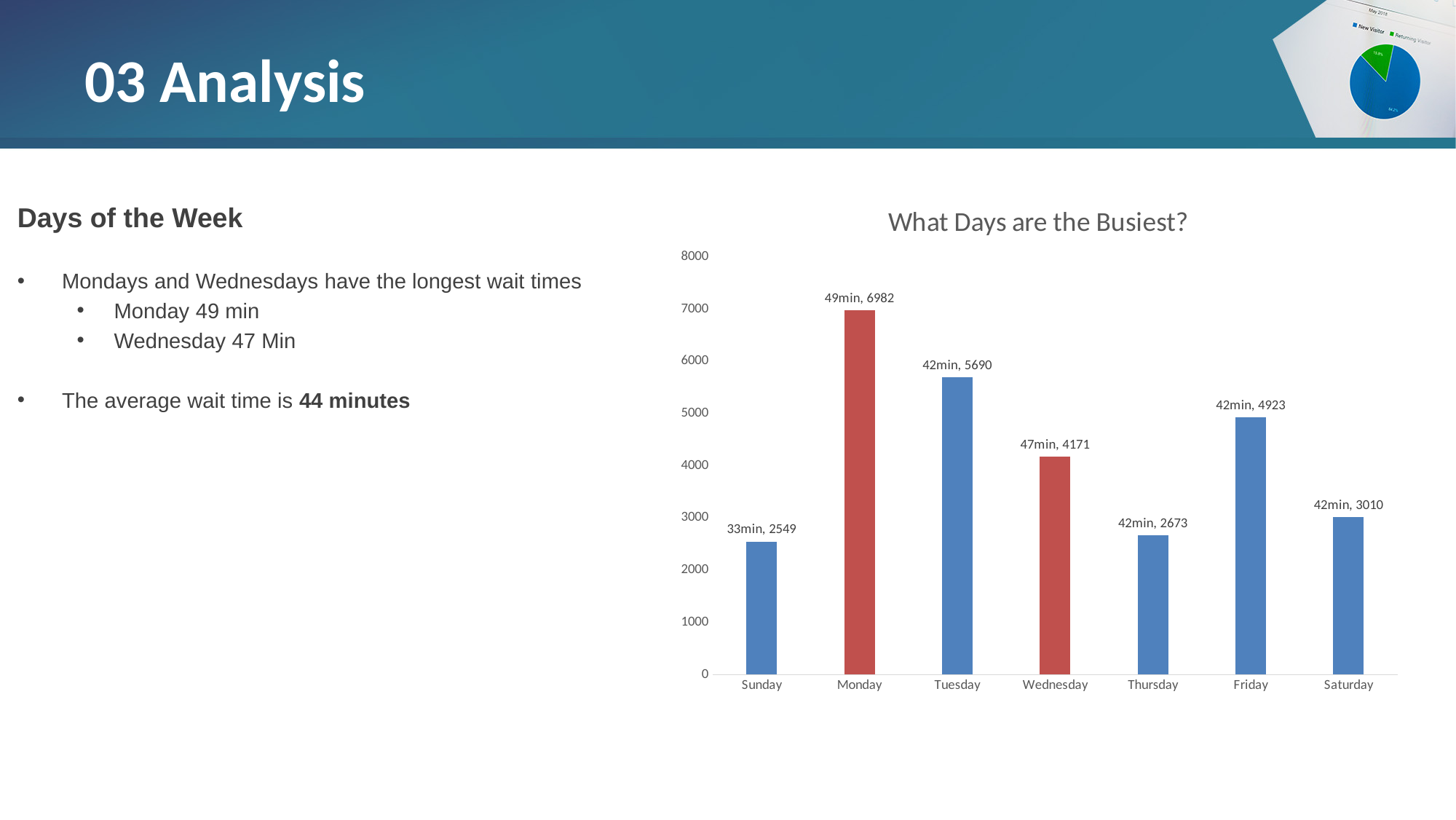

# 03 Analysis

### Chart: What Days are the Busiest?

| Category | Count of Patient ID |
|---|---|
| Sunday | 2549.0 |
| Monday | 6982.0 |
| Tuesday | 5690.0 |
| Wednesday | 4171.0 |
| Thursday | 2673.0 |
| Friday | 4923.0 |
| Saturday | 3010.0 |
Days of the Week

Mondays and Wednesdays have the longest wait times
Monday 49 min
Wednesday 47 Min

The average wait time is 44 minutes